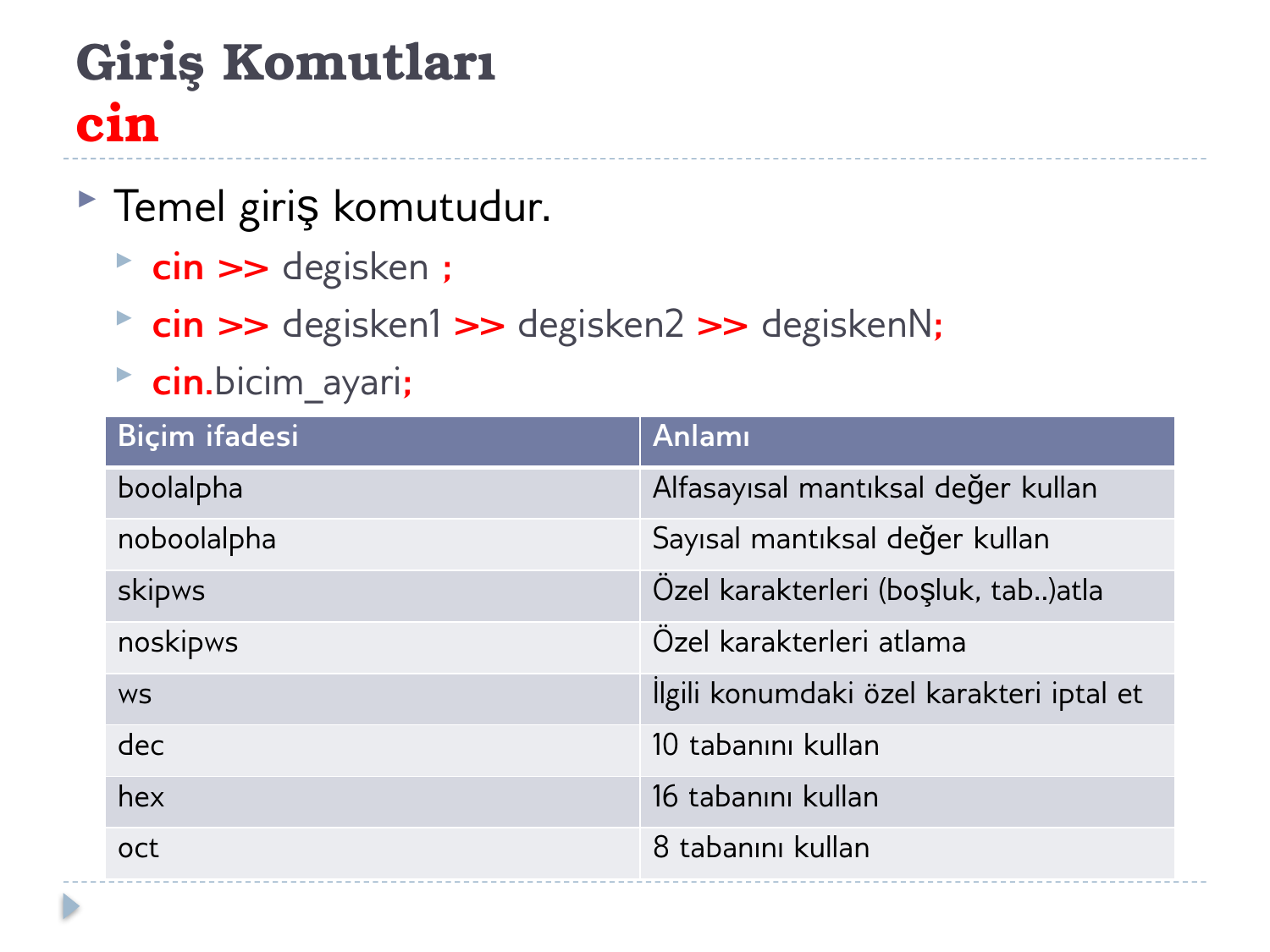

# Giriş Komutları cin
Temel giriş komutudur.
cin >> degisken ;
cin >> degisken1 >> degisken2 >> degiskenN;
cin.bicim_ayari;
| Biçim ifadesi | Anlamı |
| --- | --- |
| boolalpha | Alfasayısal mantıksal değer kullan |
| noboolalpha | Sayısal mantıksal değer kullan |
| skipws | Özel karakterleri (boşluk, tab..)atla |
| noskipws | Özel karakterleri atlama |
| ws | İlgili konumdaki özel karakteri iptal et |
| dec | 10 tabanını kullan |
| hex | 16 tabanını kullan |
| oct | 8 tabanını kullan |